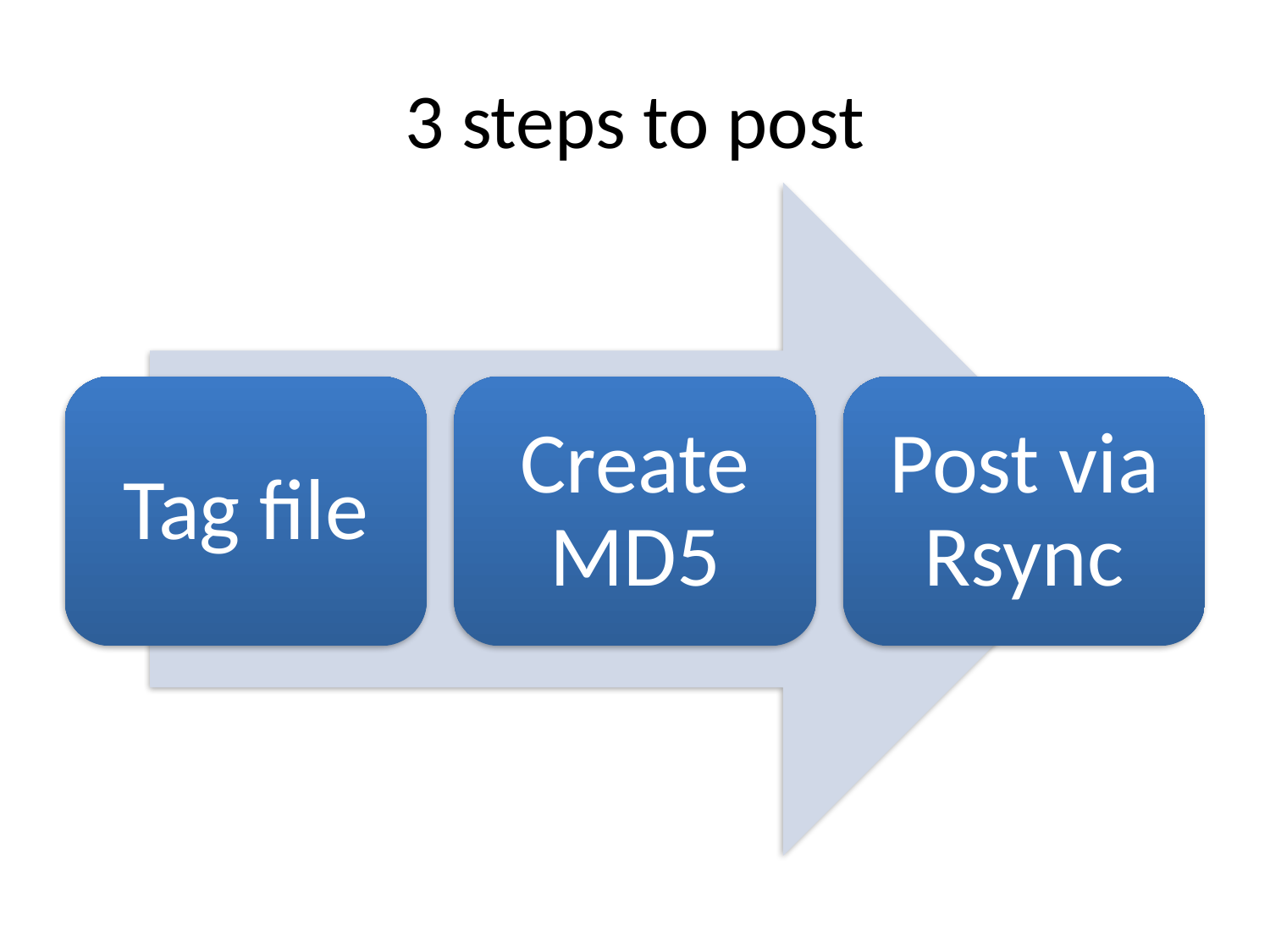

# 3 steps to post

Tag file

Create MD5

Post via Rsync